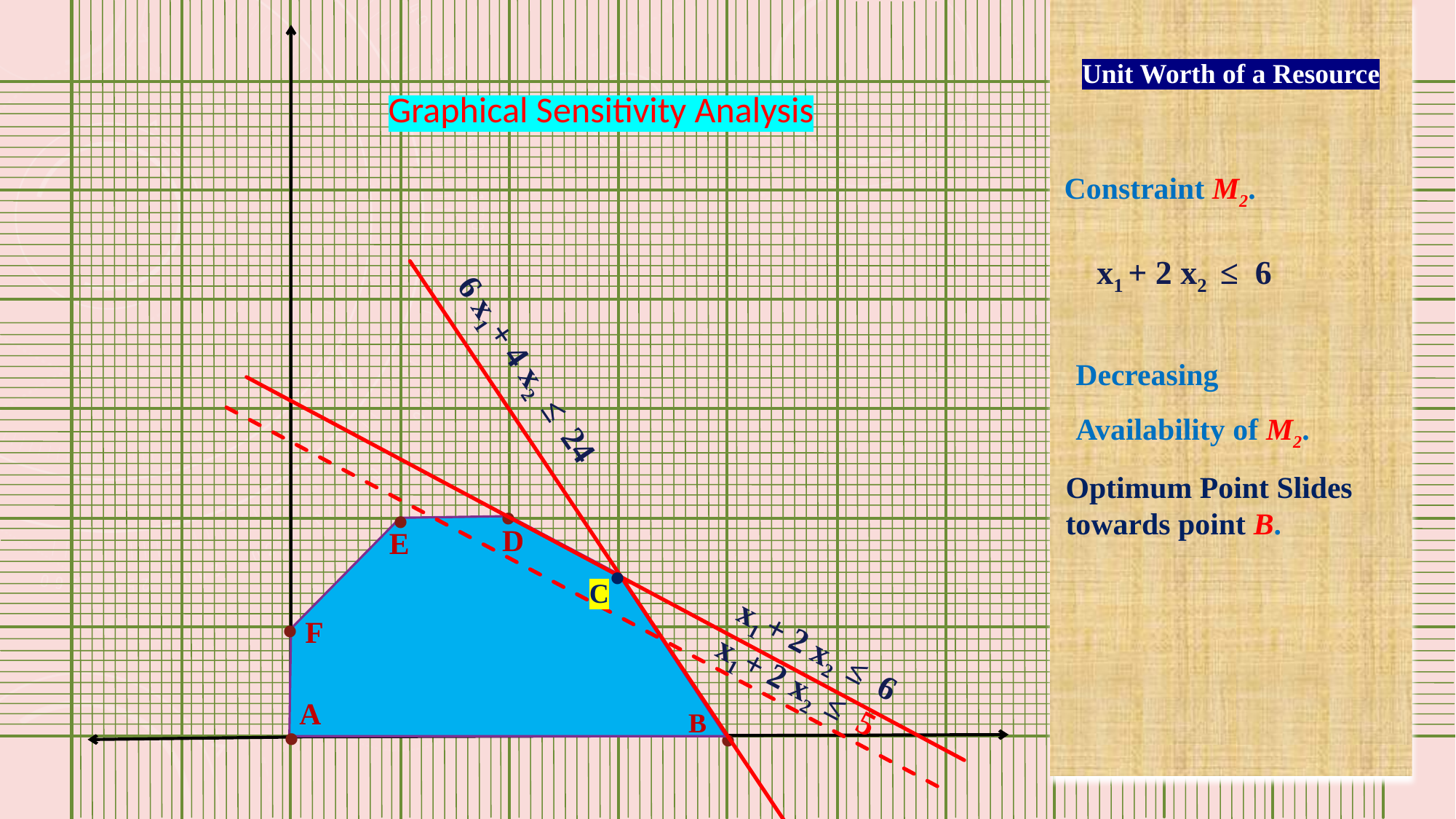

Unit Worth of a Resource
Graphical Sensitivity Analysis
Constraint M2.
x1 + 2 x2  ≤  6
Decreasing
Availability of M2.
6 x1 + 4 x2  ≤  24
.
.
Optimum Point Slides towards point B.
.
D

E
.
C
F
x1 + 2 x2  ≤  6
 .
x1 + 2 x2  ≤  5
    .
A
B